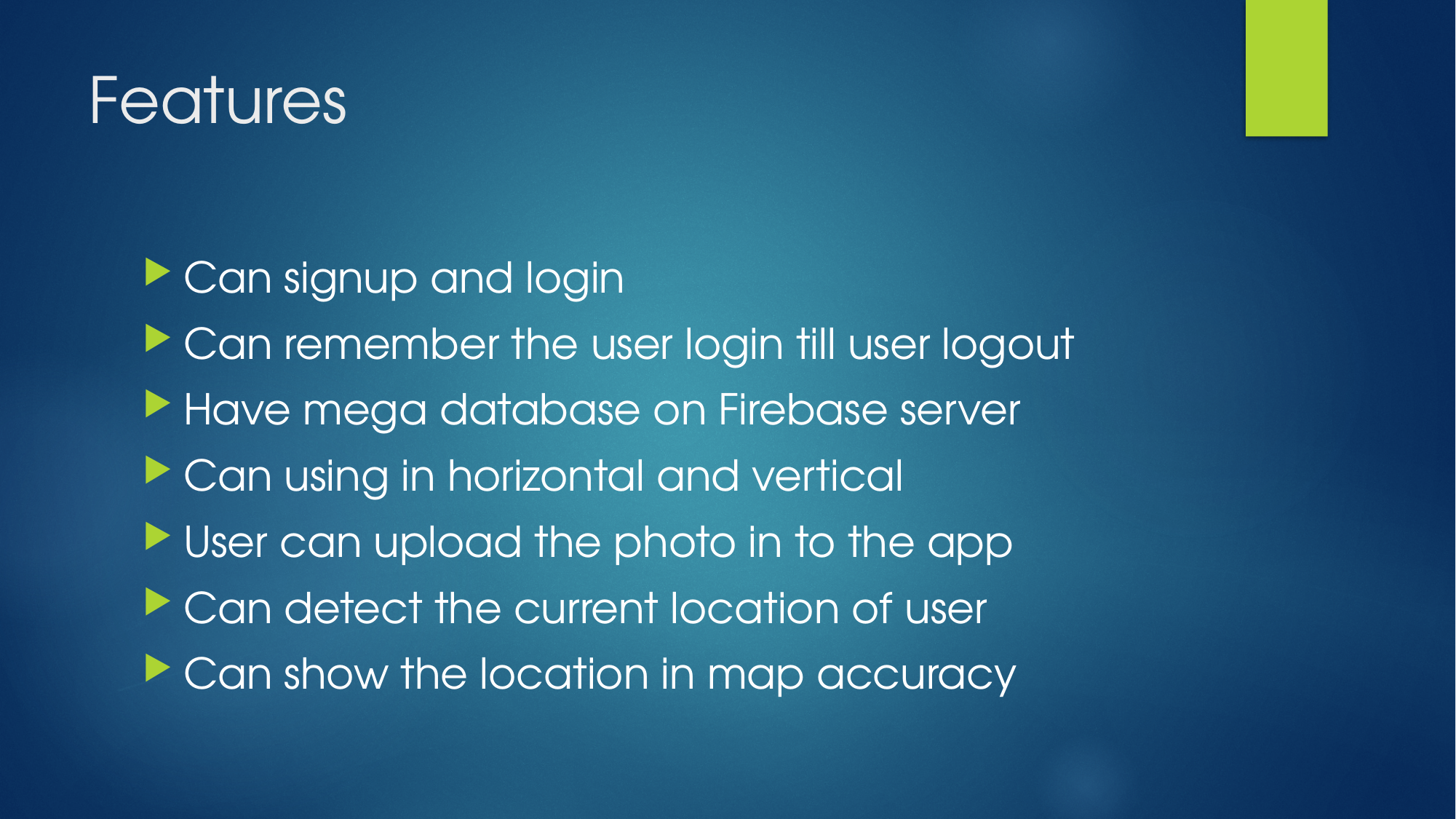

# Features
Can signup and login
Can remember the user login till user logout
Have mega database on Firebase server
Can using in horizontal and vertical
User can upload the photo in to the app
Can detect the current location of user
Can show the location in map accuracy